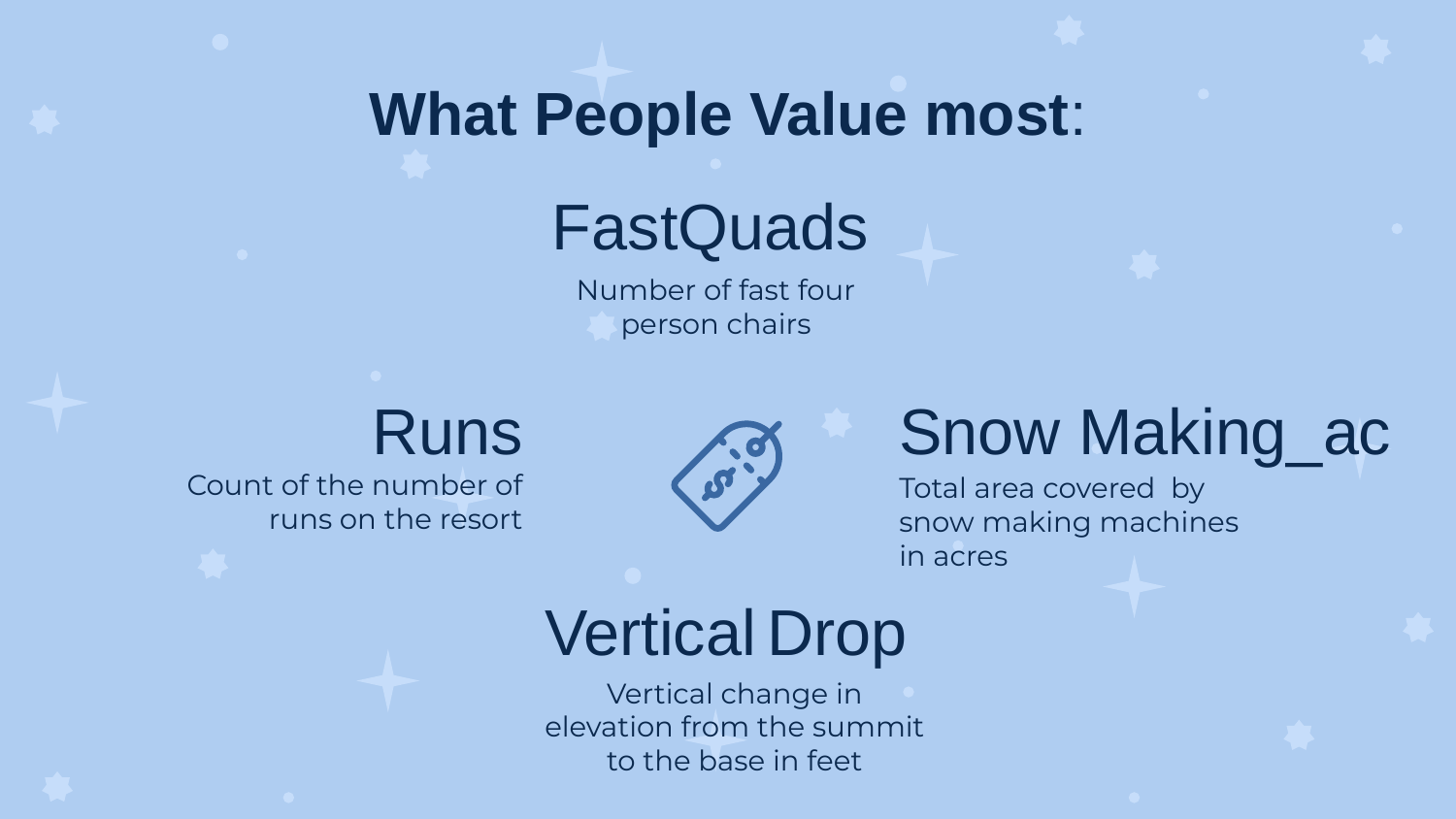

# What People Value most:
FastQuads
Number of fast four person chairs
Runs
Snow Making_ac

Count of the number of runs on the resort
Total area covered  by snow making machines in acres
Vertical Drop
Vertical change in elevation from the summit to the base in feet